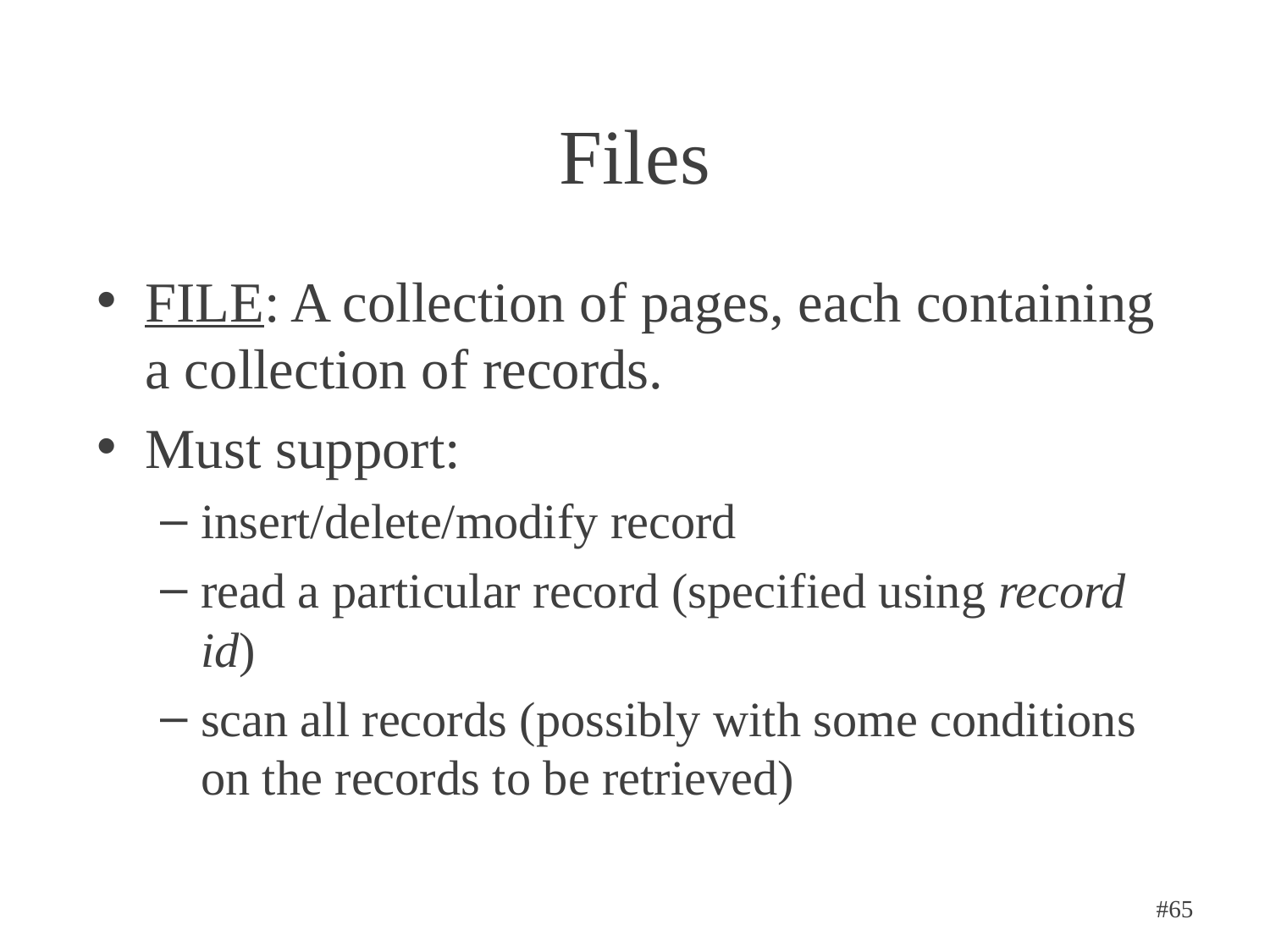

# Files

FILE: A collection of pages, each containing a collection of records.
Must support:
insert/delete/modify record
read a particular record (specified using record id)
scan all records (possibly with some conditions on the records to be retrieved)

#65